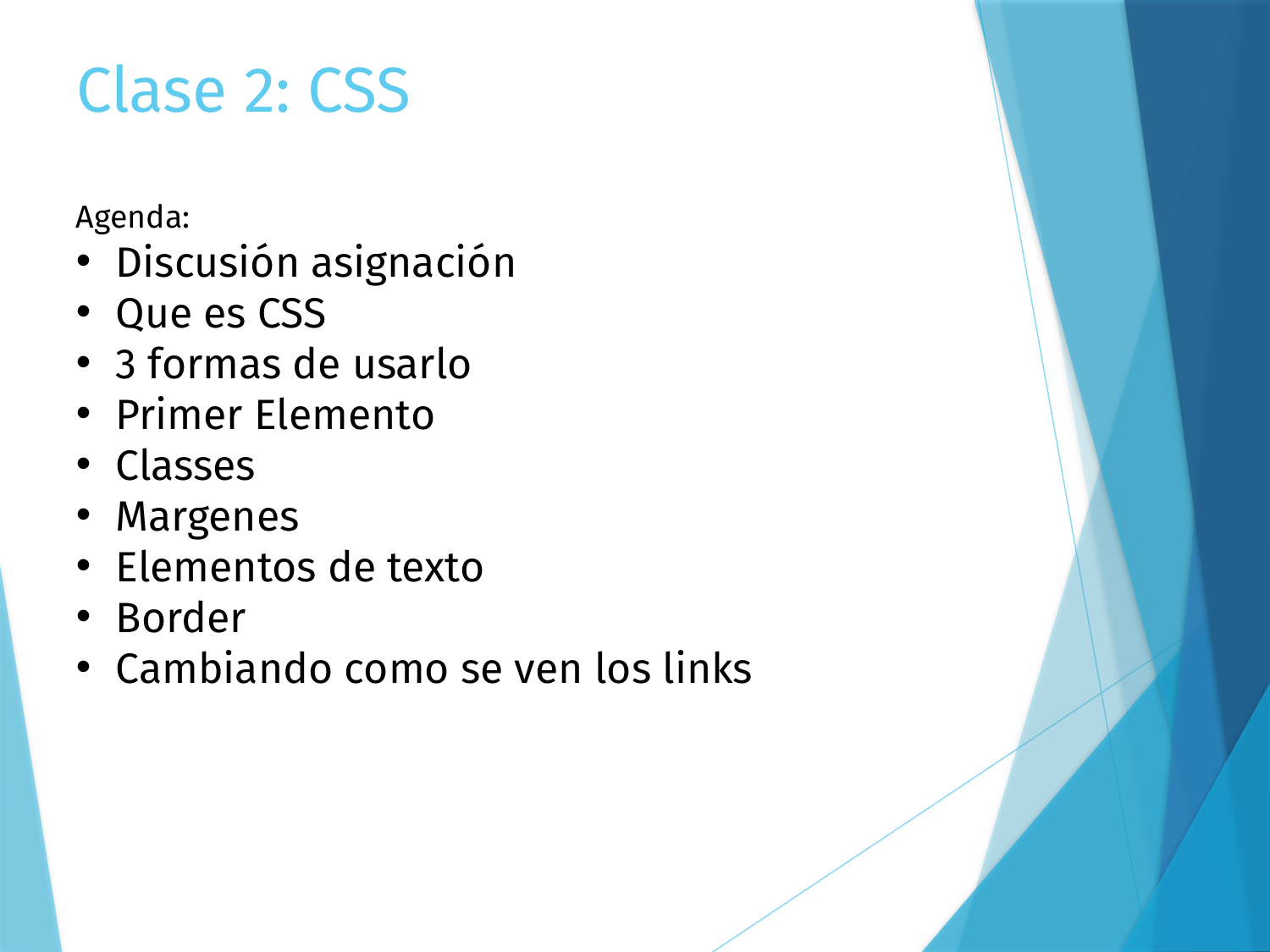

# Clase 2: CSS
Agenda:
Discusión asignación
Que es CSS
3 formas de usarlo
Primer Elemento
Classes
Margenes
Elementos de texto
Border
Cambiando como se ven los links